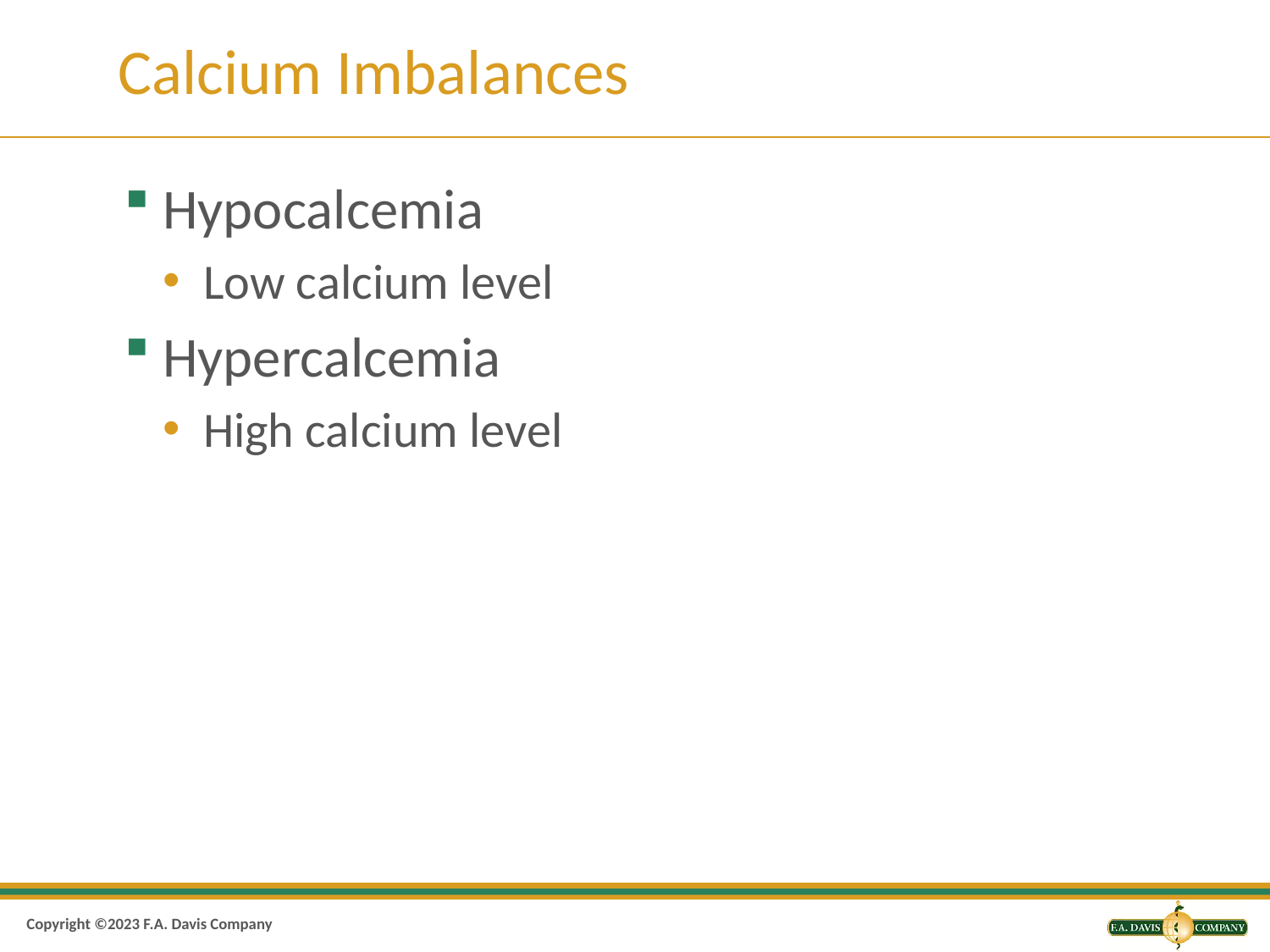

# Calcium Imbalances
Hypocalcemia
Low calcium level
Hypercalcemia
High calcium level